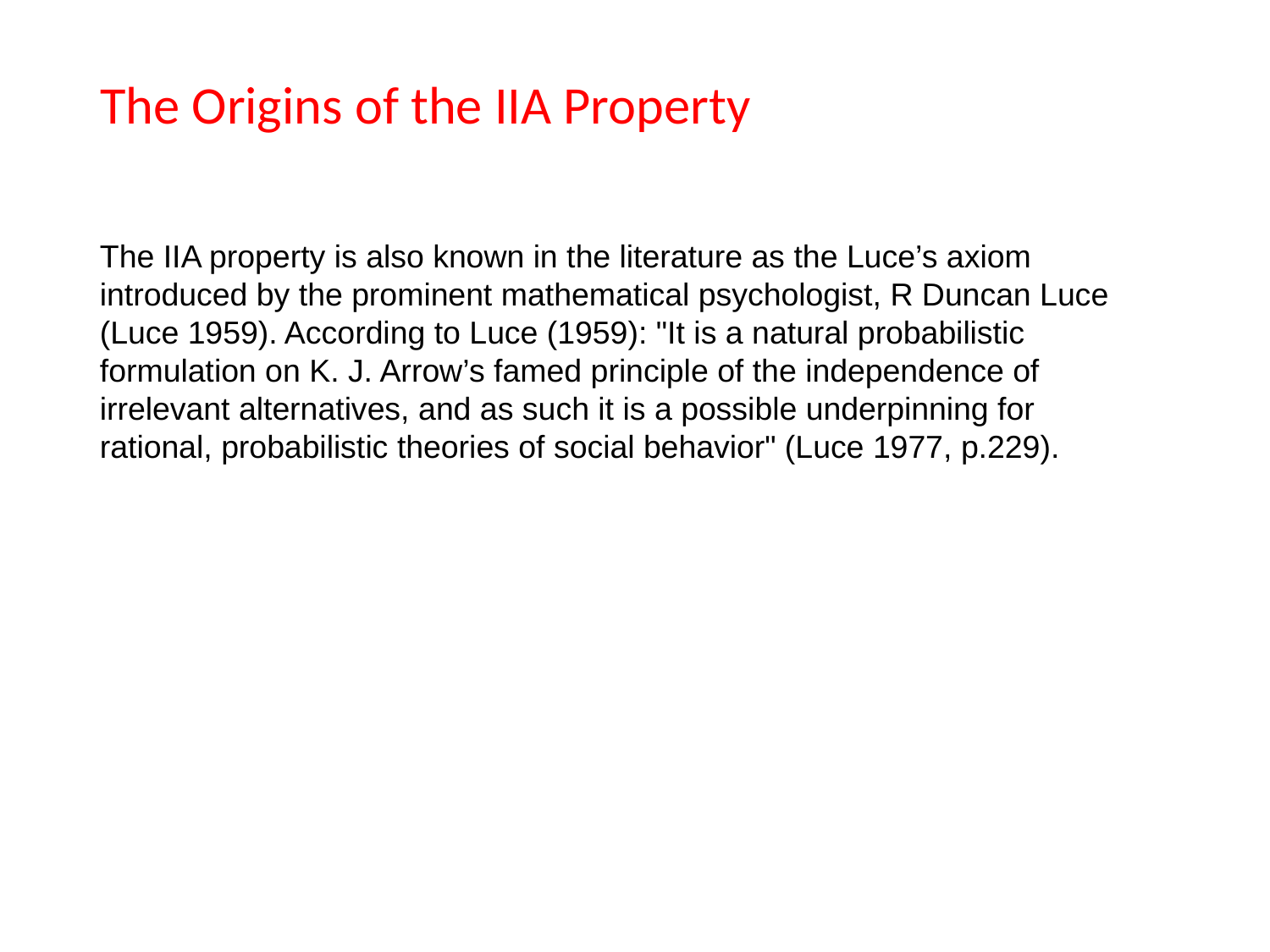

# The Origins of the IIA Property
The IIA property is also known in the literature as the Luce’s axiom introduced by the prominent mathematical psychologist, R Duncan Luce (Luce 1959). According to Luce (1959): "It is a natural probabilistic formulation on K. J. Arrow’s famed principle of the independence of irrelevant alternatives, and as such it is a possible underpinning for rational, probabilistic theories of social behavior" (Luce 1977, p.229).